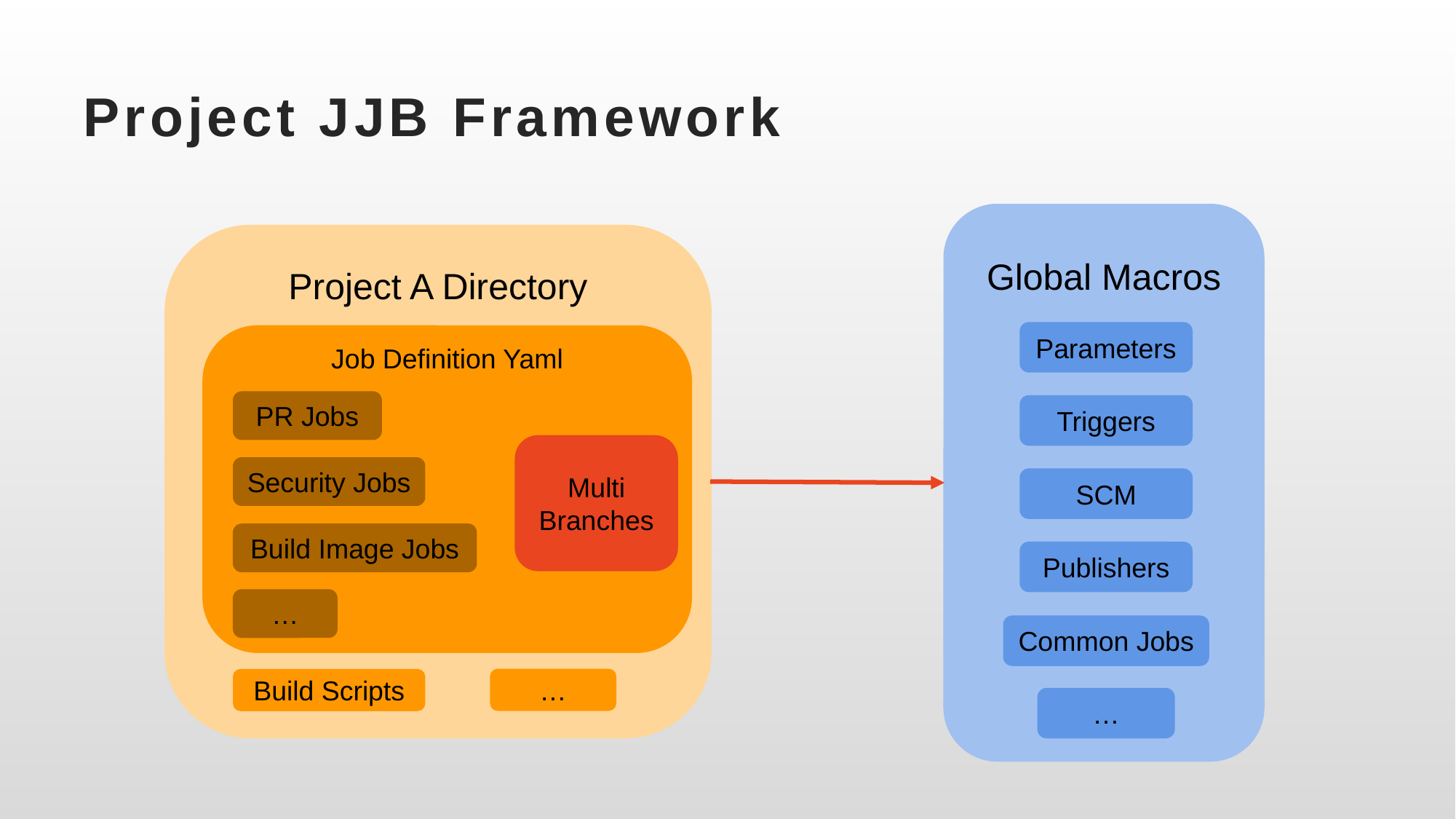

# Project JJB Framework
Global Macros

Project A Directory

Parameters
Job Definition Yaml

PR Jobs
Triggers
Multi Branches
Security Jobs
SCM
Build Image Jobs
Publishers
…
Common Jobs
…
Build Scripts
…